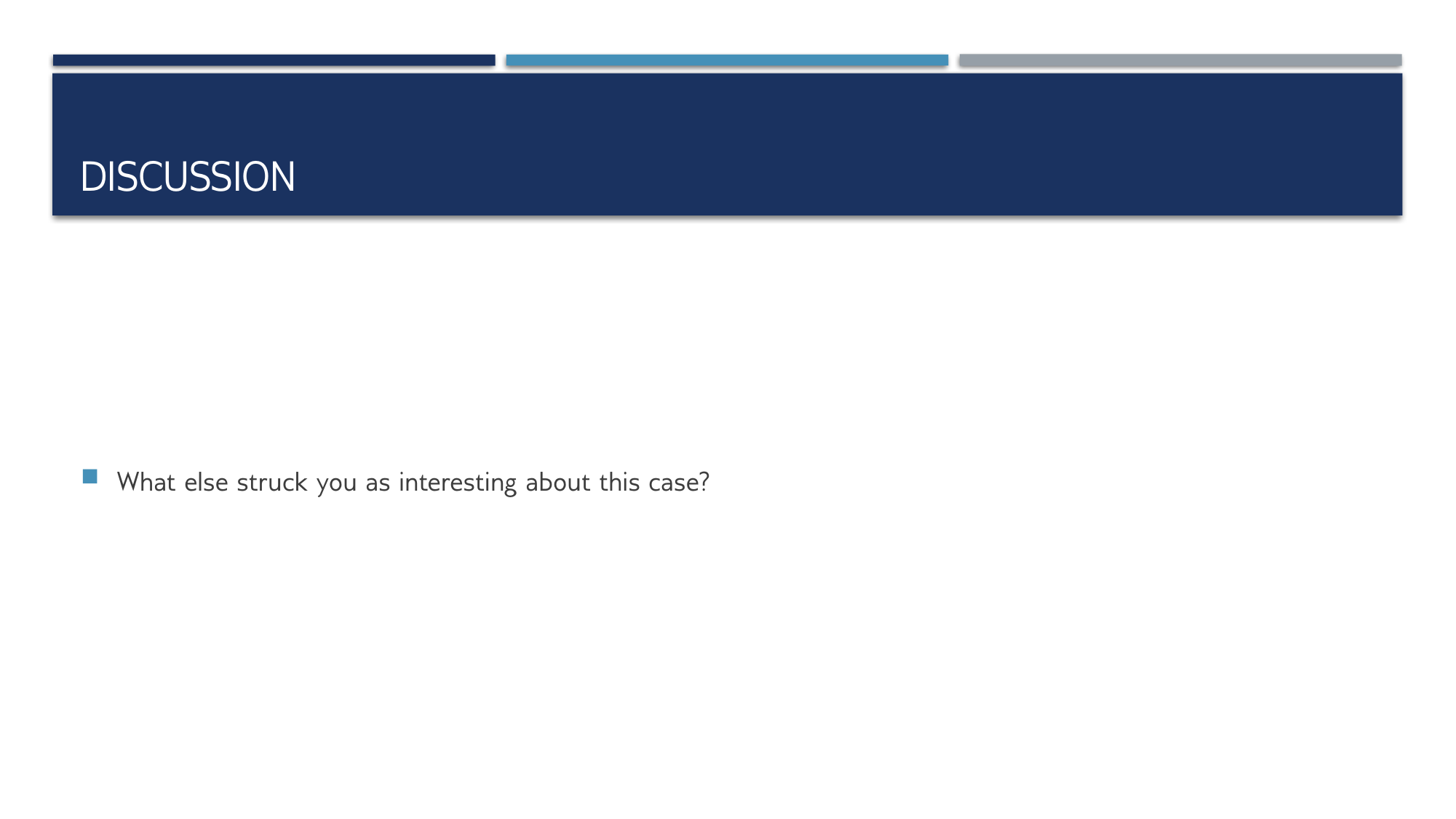

# discussion
What else struck you as interesting about this case?